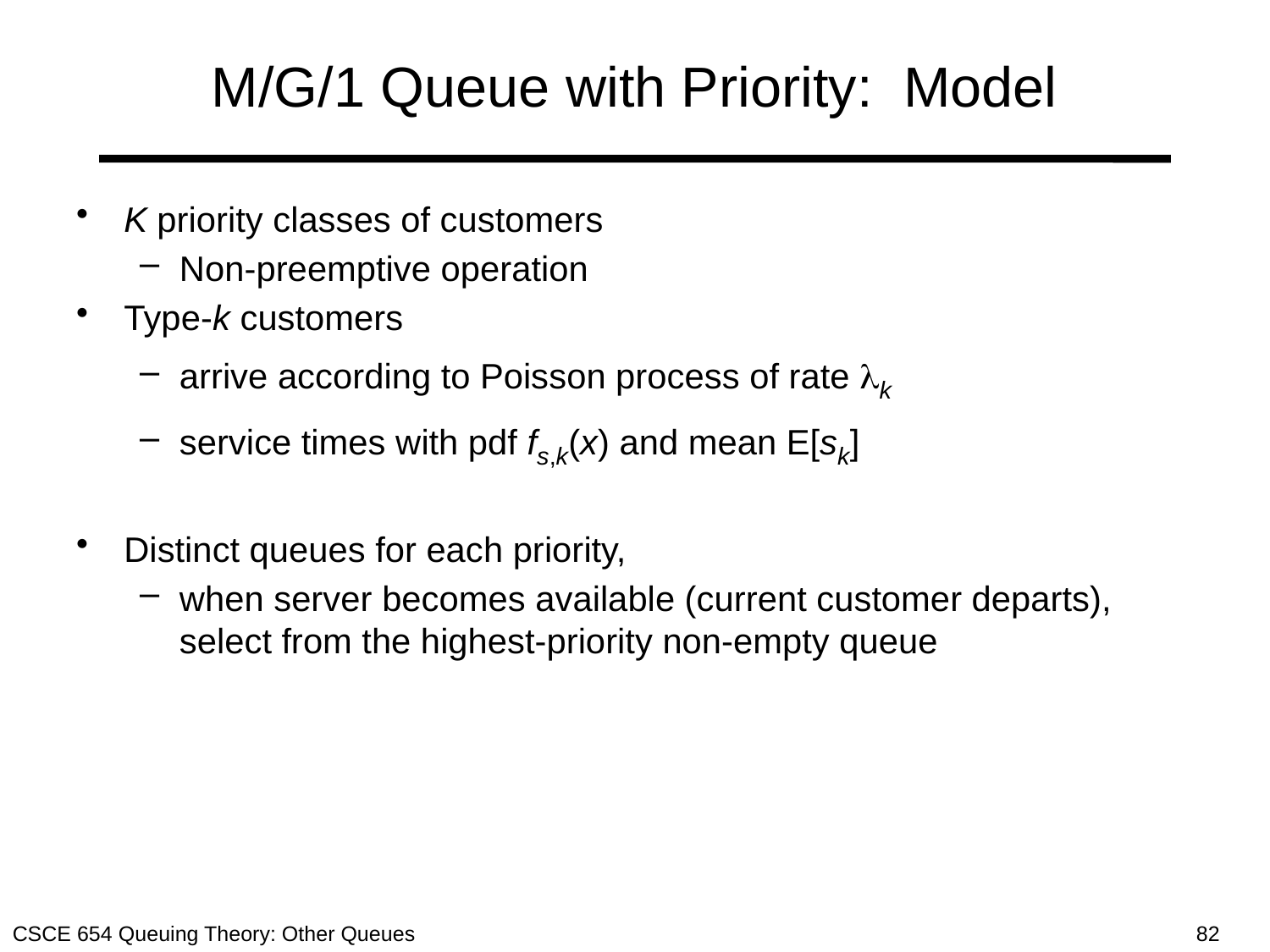

# M/G/1 Queue with Priority:  Model
K priority classes of customers
Non-preemptive operation
Type-k customers
arrive according to Poisson process of rate λk
service times with pdf fs,k(x) and mean E[sk]

Distinct queues for each priority,
when server becomes available (current customer departs), select from the highest-priority non-empty queue